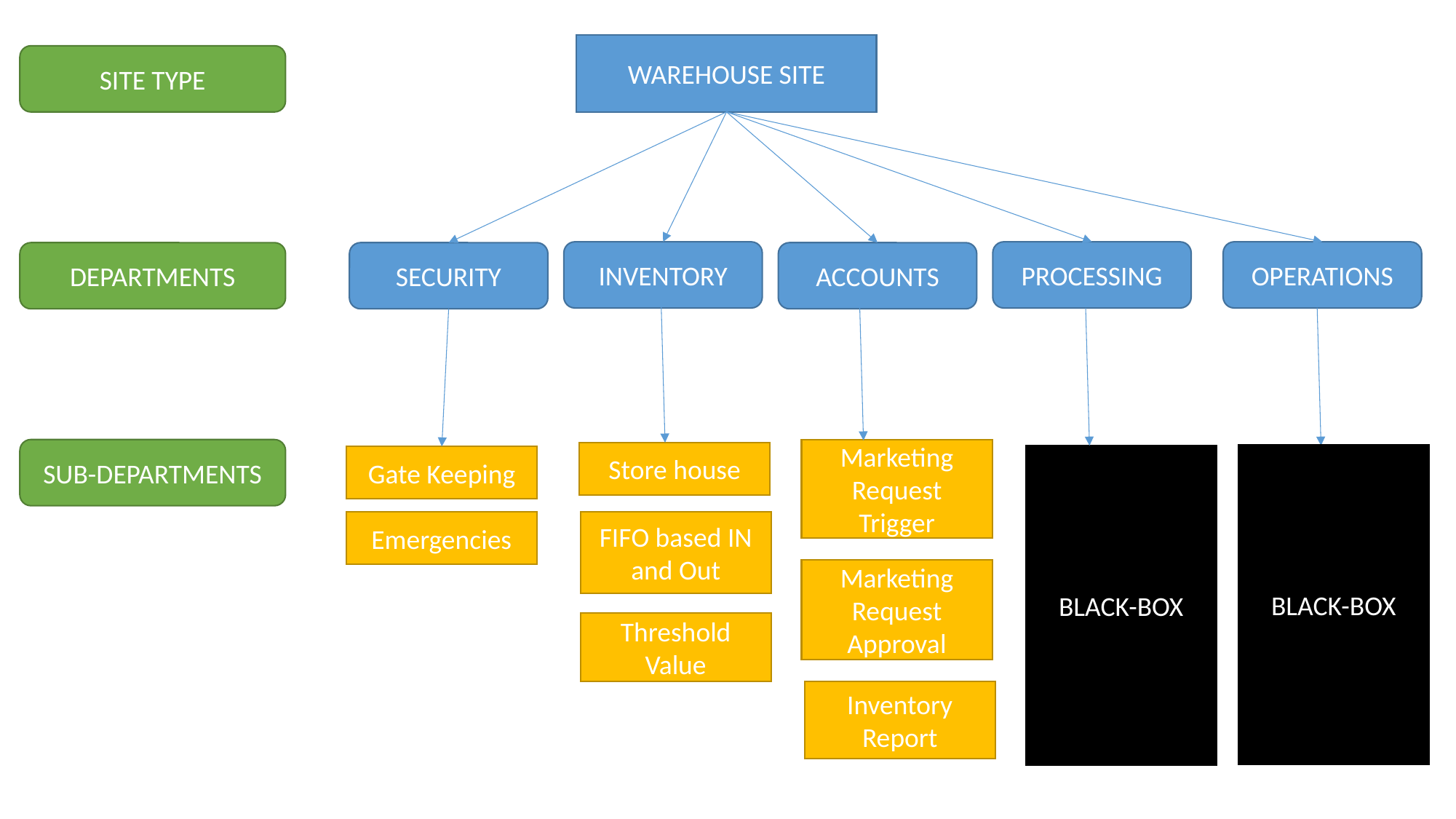

WAREHOUSE SITE
SITE TYPE
PROCESSING
OPERATIONS
INVENTORY
DEPARTMENTS
ACCOUNTS
SECURITY
Marketing Request Trigger
SUB-DEPARTMENTS
Store house
BLACK-BOX
BLACK-BOX
Gate Keeping
Emergencies
FIFO based IN and Out
Marketing
Request Approval
Threshold Value
Inventory Report